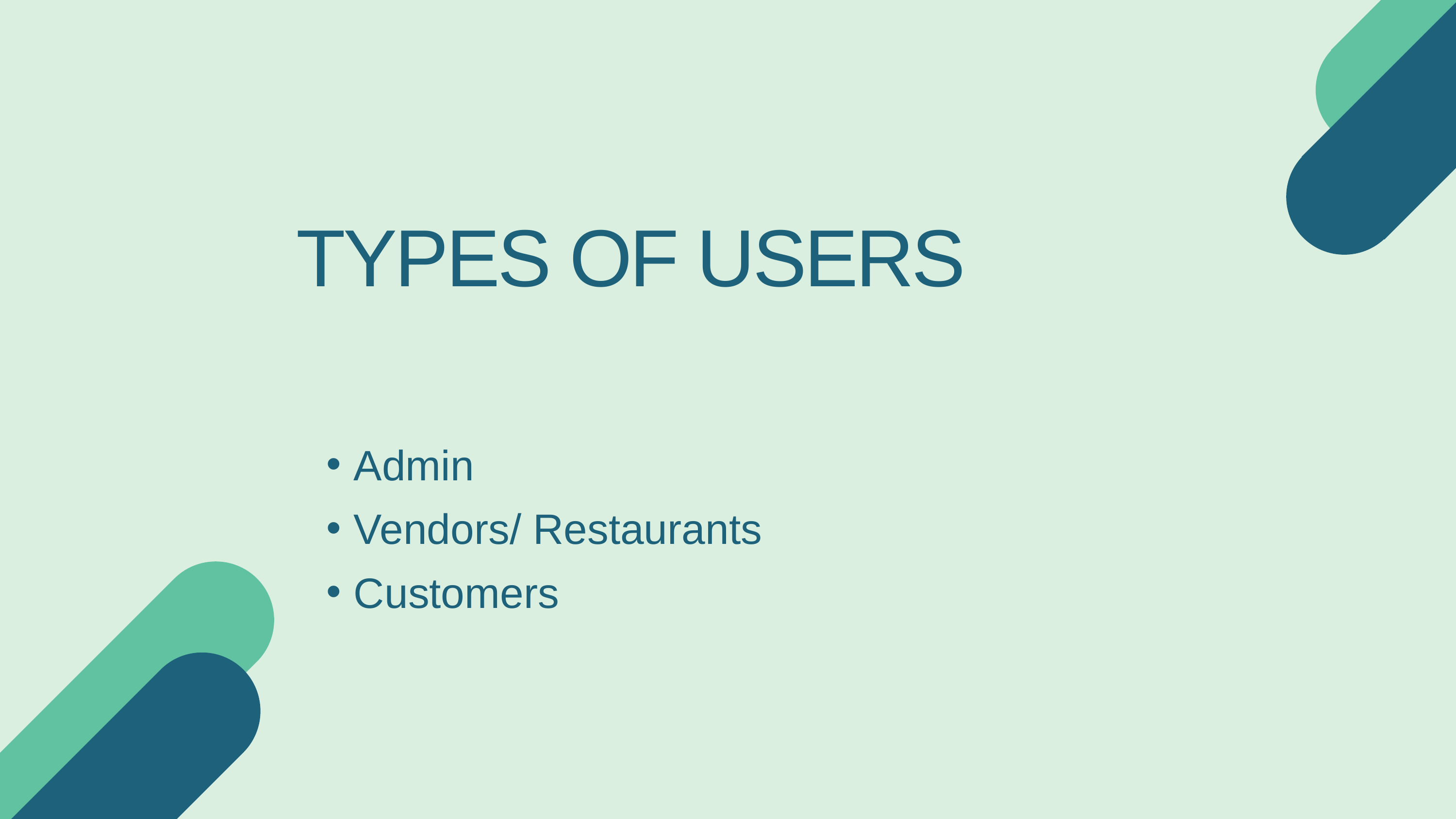

TYPES OF USERS
Admin
Vendors/ Restaurants
Customers